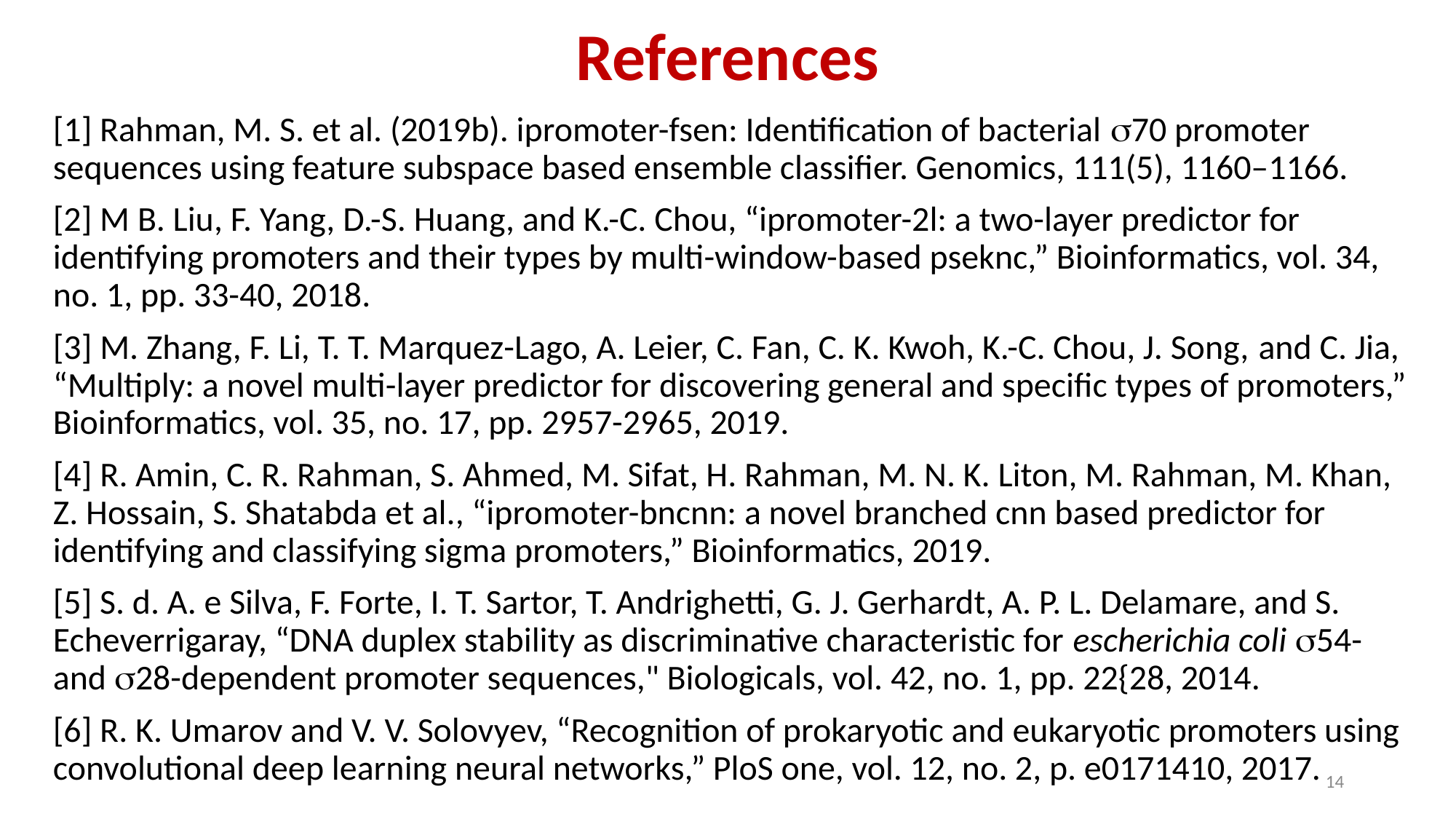

# References
[1] Rahman, M. S. et al. (2019b). ipromoter-fsen: Identification of bacterial σ70 promoter sequences using feature subspace based ensemble classifier. Genomics, 111(5), 1160–1166.
[2] M B. Liu, F. Yang, D.-S. Huang, and K.-C. Chou, “ipromoter-2l: a two-layer predictor for identifying promoters and their types by multi-window-based pseknc,” Bioinformatics, vol. 34, no. 1, pp. 33-40, 2018.
[3] M. Zhang, F. Li, T. T. Marquez-Lago, A. Leier, C. Fan, C. K. Kwoh, K.-C. Chou, J. Song, and C. Jia, “Multiply: a novel multi-layer predictor for discovering general and specific types of promoters,” Bioinformatics, vol. 35, no. 17, pp. 2957-2965, 2019.
[4] R. Amin, C. R. Rahman, S. Ahmed, M. Sifat, H. Rahman, M. N. K. Liton, M. Rahman, M. Khan, Z. Hossain, S. Shatabda et al., “ipromoter-bncnn: a novel branched cnn based predictor for identifying and classifying sigma promoters,” Bioinformatics, 2019.
[5] S. d. A. e Silva, F. Forte, I. T. Sartor, T. Andrighetti, G. J. Gerhardt, A. P. L. Delamare, and S. Echeverrigaray, “DNA duplex stability as discriminative characteristic for escherichia coli σ54-and σ28-dependent promoter sequences," Biologicals, vol. 42, no. 1, pp. 22{28, 2014.
[6] R. K. Umarov and V. V. Solovyev, “Recognition of prokaryotic and eukaryotic promoters using convolutional deep learning neural networks,” PloS one, vol. 12, no. 2, p. e0171410, 2017.
14